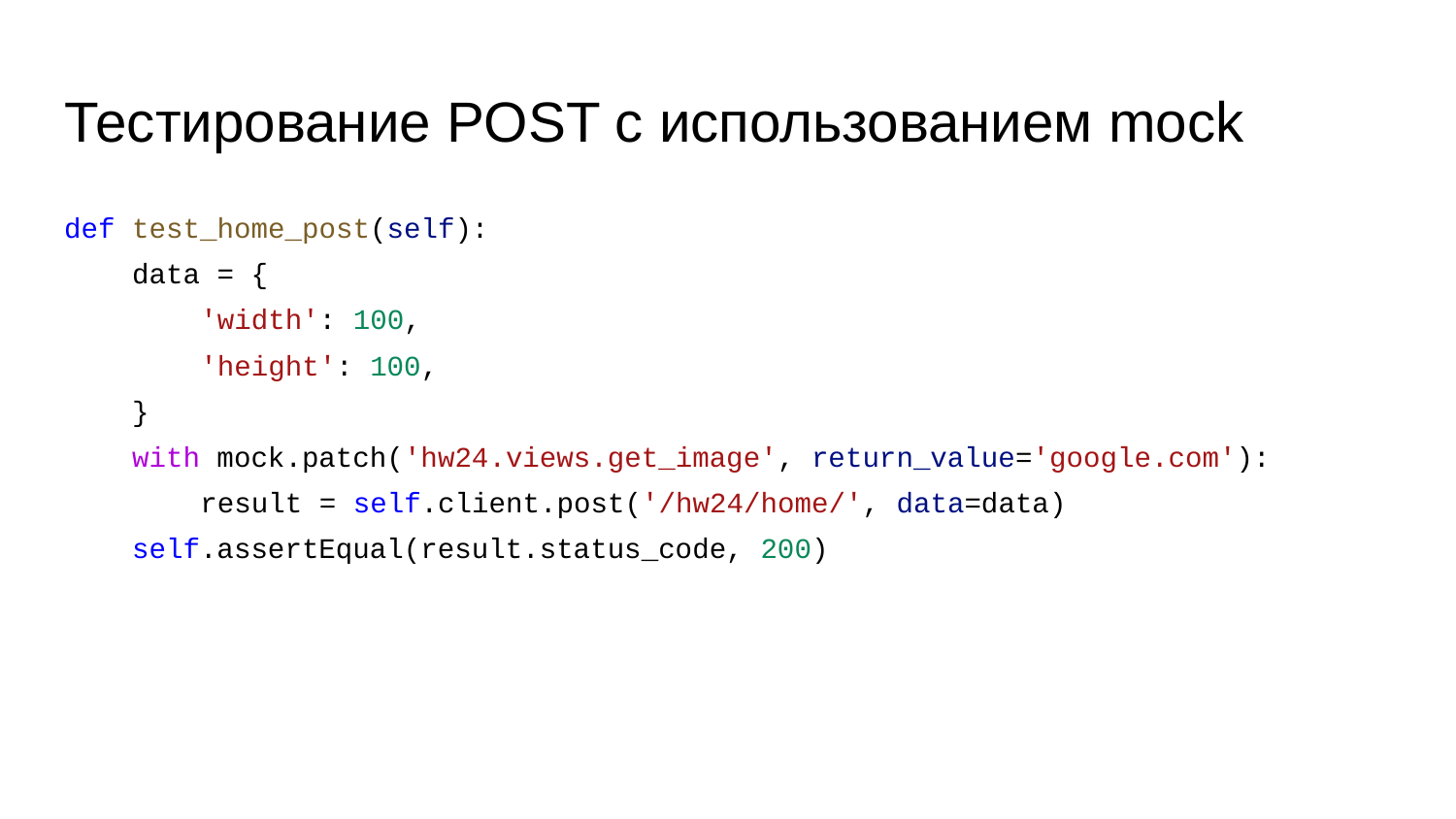

# Тестирование POST c использованием mock
def test_home_post(self):
    data = {
        'width': 100,
        'height': 100,
    }
    with mock.patch('hw24.views.get_image', return_value='google.com'):
        result = self.client.post('/hw24/home/', data=data)
    self.assertEqual(result.status_code, 200)